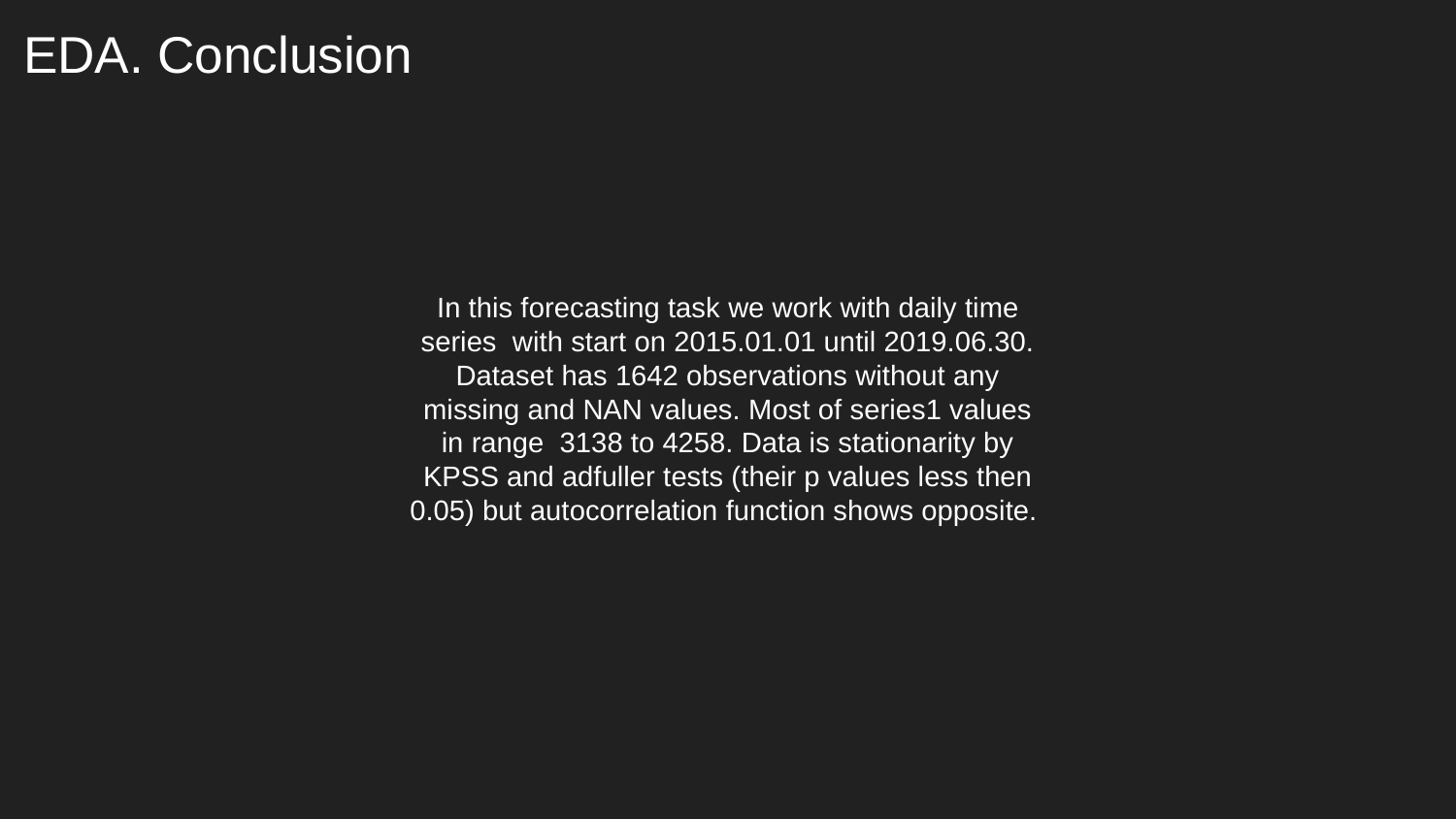

# EDA. Conclusion
In this forecasting task we work with daily time series  with start on 2015.01.01 until 2019.06.30. Dataset has 1642 observations without any missing and NAN values. Most of series1 values in range  3138 to 4258. Data is stationarity by KPSS and adfuller tests (their p values less then 0.05) but autocorrelation function shows opposite.